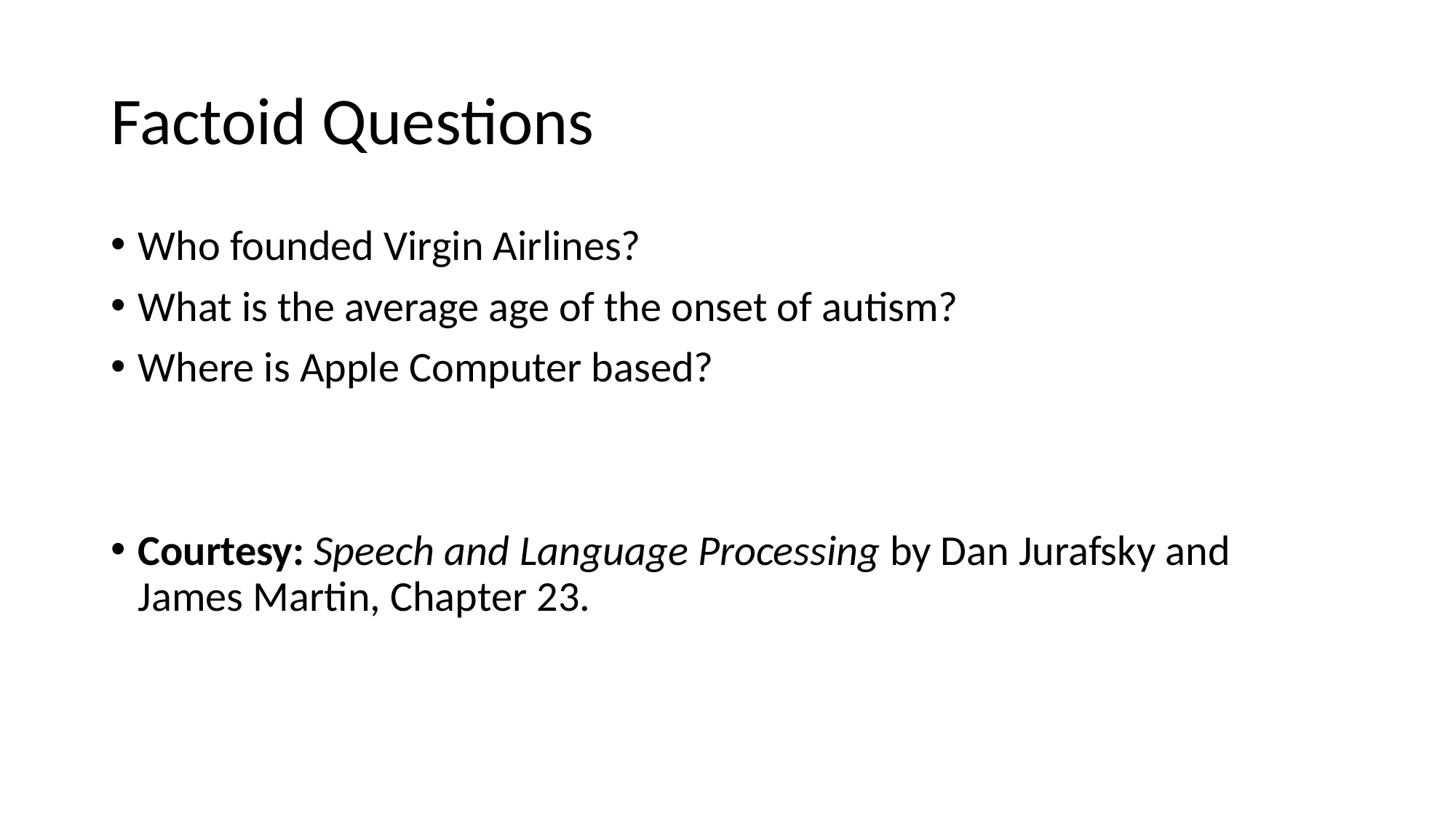

# Factoid Questions
Who founded Virgin Airlines?
What is the average age of the onset of autism?
Where is Apple Computer based?

Courtesy: Speech and Language Processing by Dan Jurafsky and James Martin, Chapter 23.